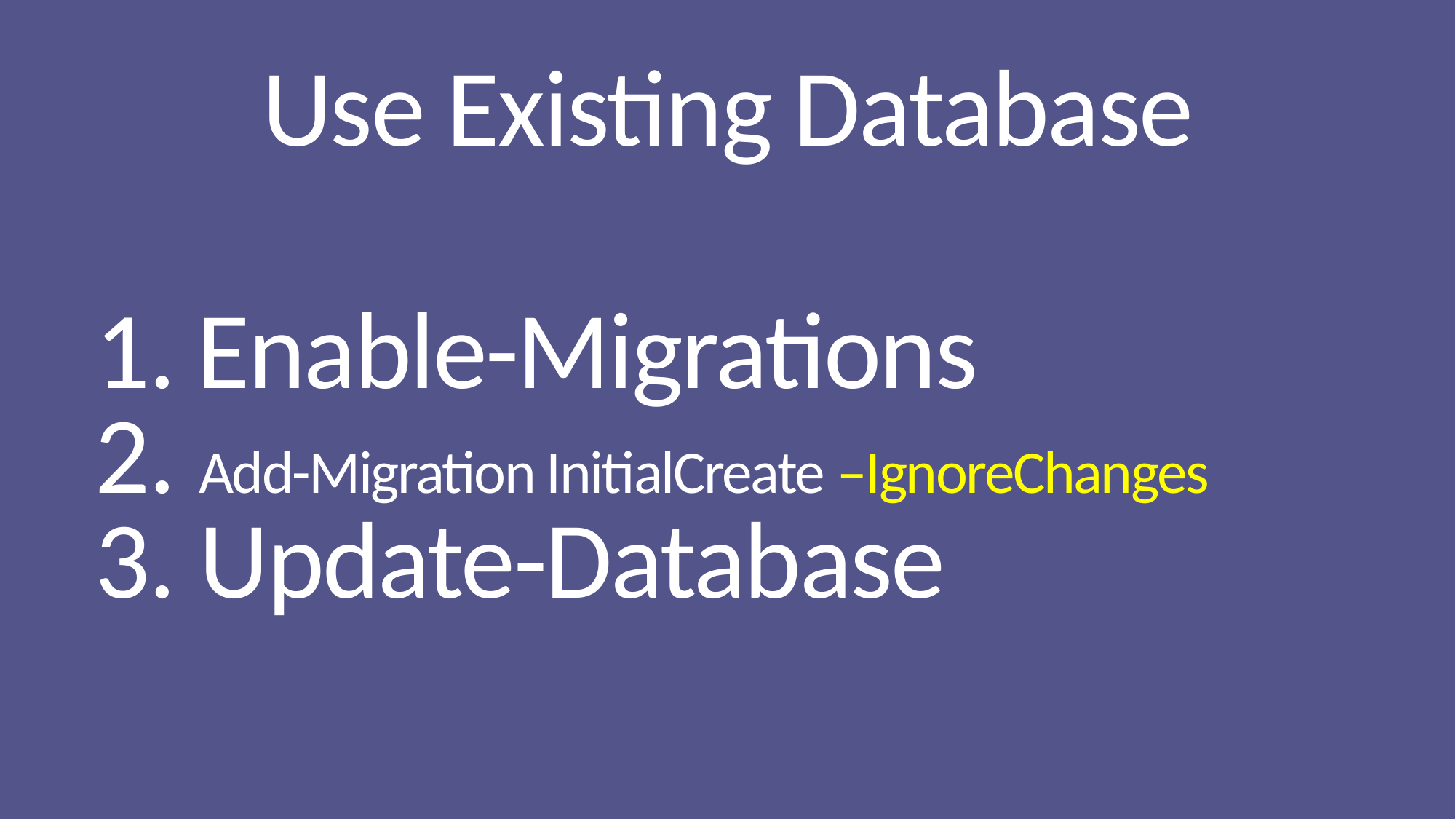

# Use Existing Database

1. Enable-Migrations
2. Add-Migration InitialCreate –IgnoreChanges
3. Update-Database